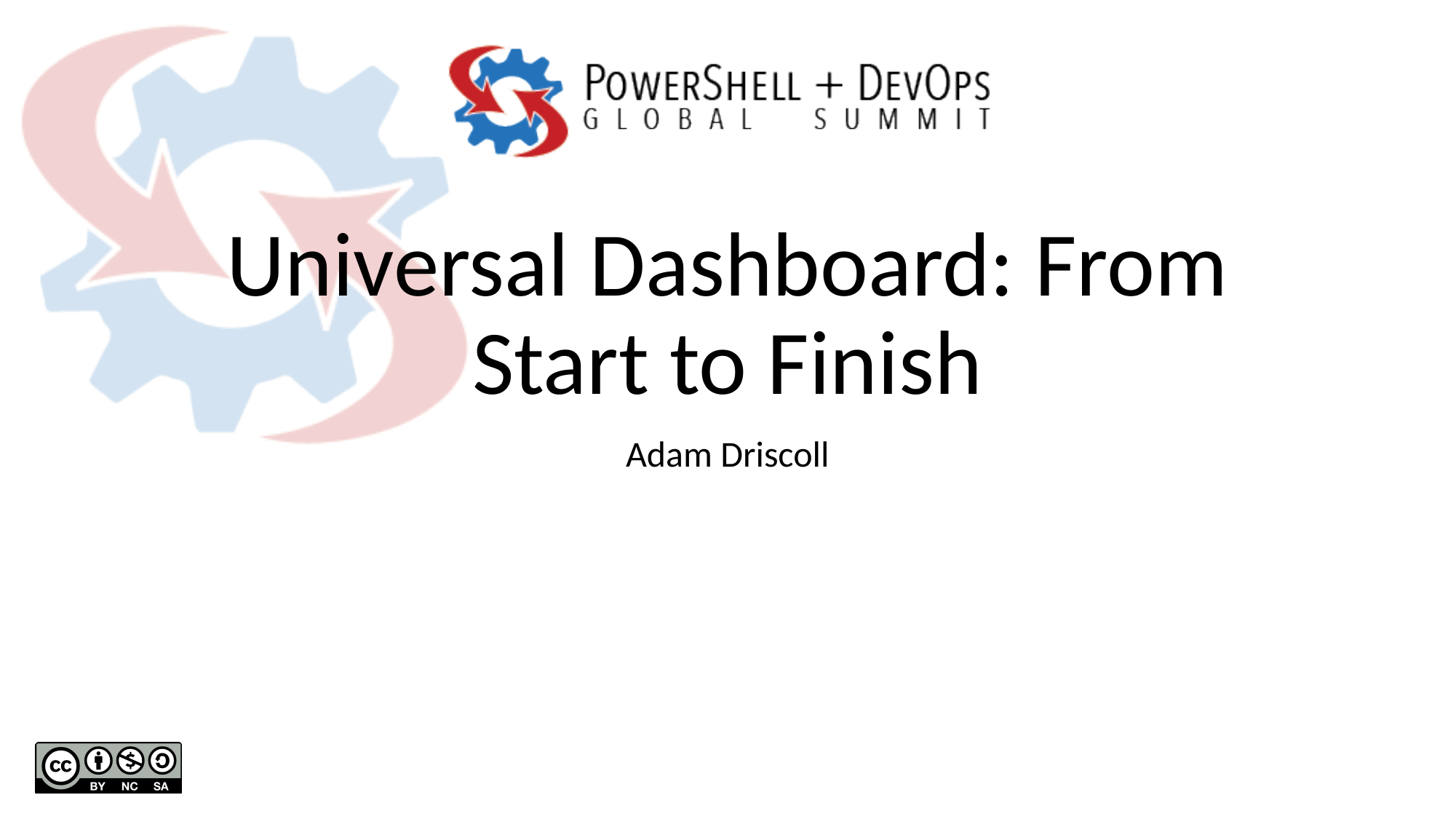

# Universal Dashboard: From Start to Finish
Adam Driscoll